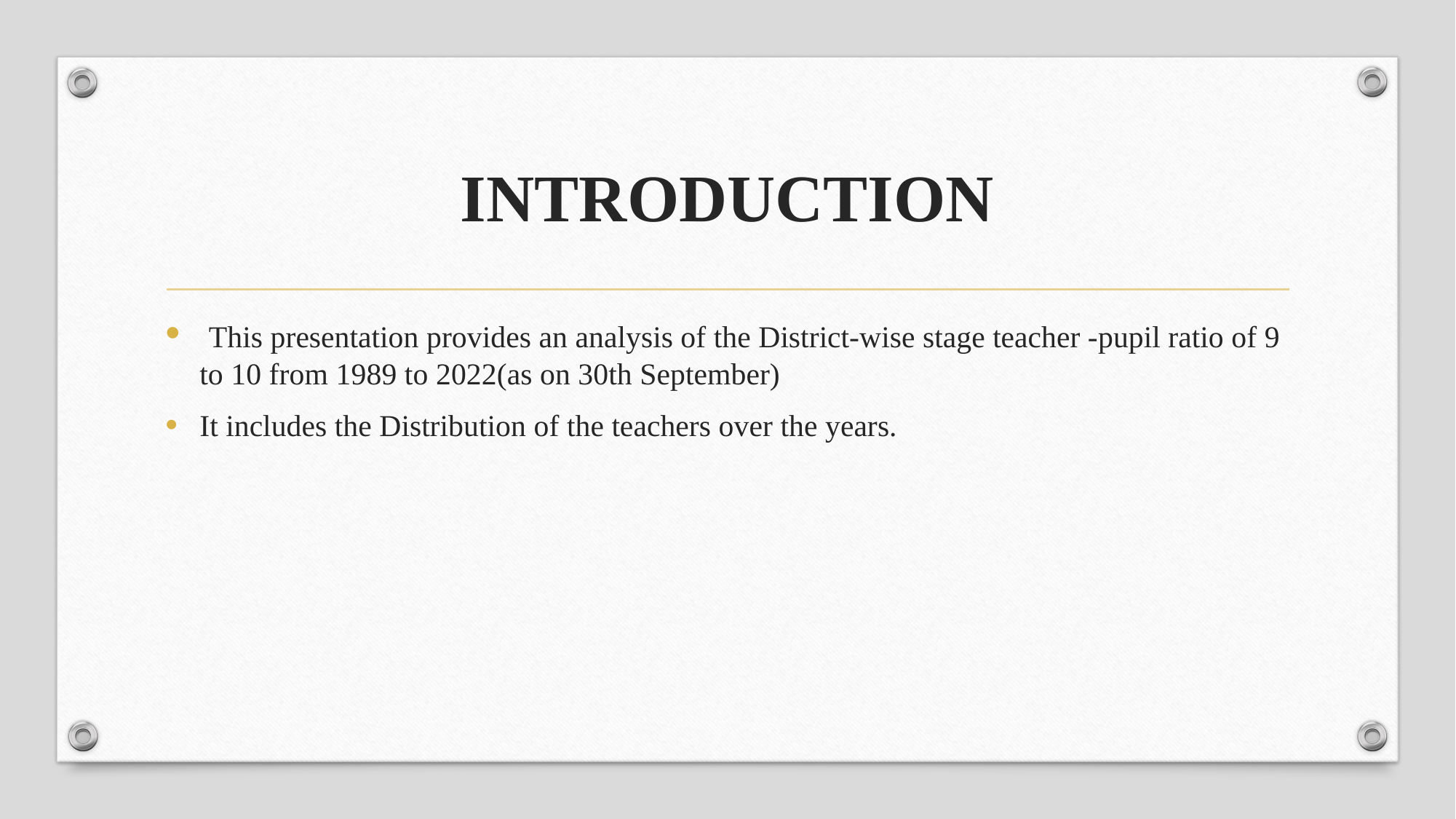

# INTRODUCTION
 This presentation provides an analysis of the District-wise stage teacher -pupil ratio of 9 to 10 from 1989 to 2022(as on 30th September)
It includes the Distribution of the teachers over the years.